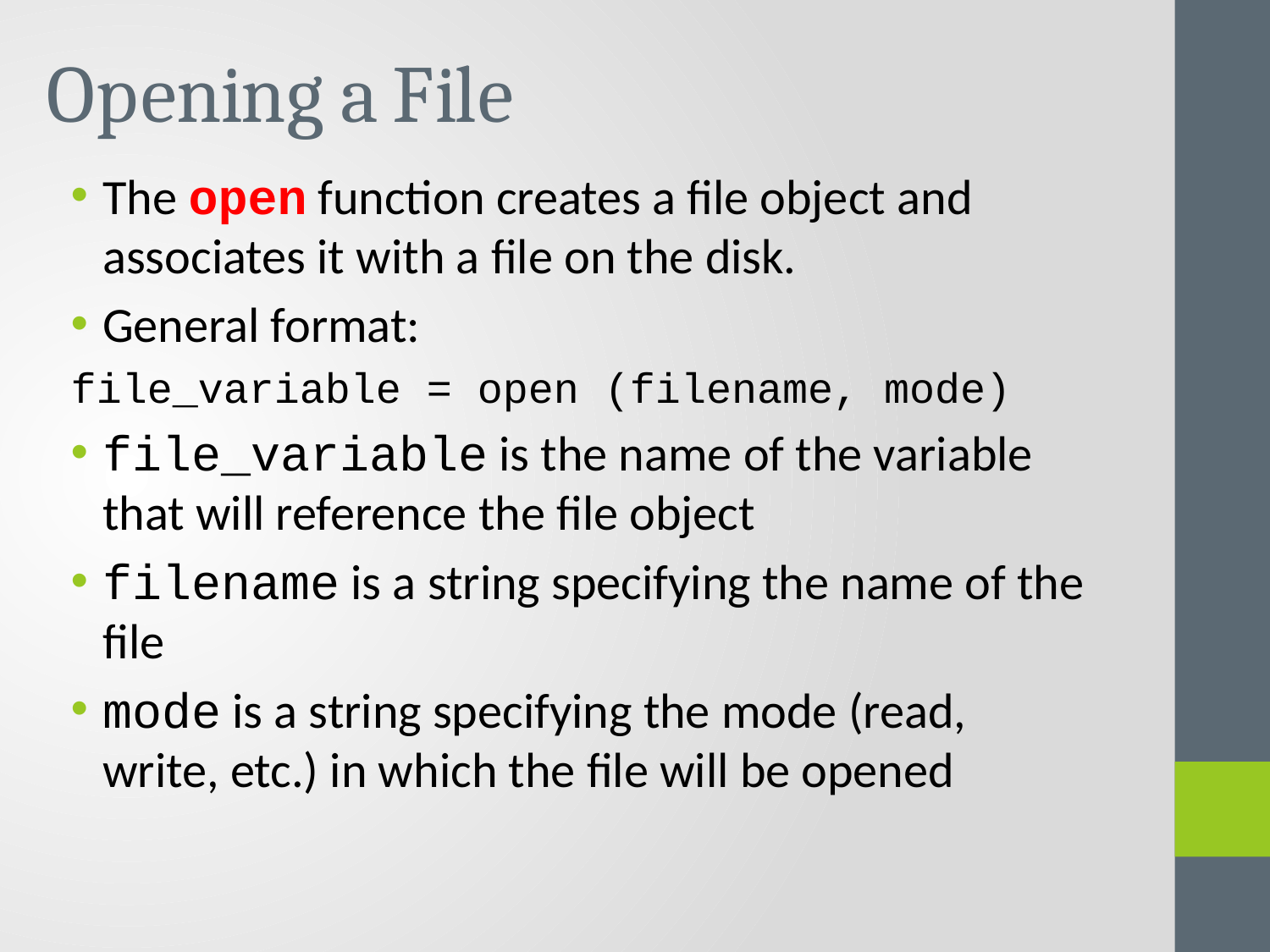

# Opening a File
The open function creates a file object and associates it with a file on the disk.
General format:
file_variable = open (filename, mode)
file_variable is the name of the variable that will reference the file object
filename is a string specifying the name of the file
mode is a string specifying the mode (read, write, etc.) in which the file will be opened